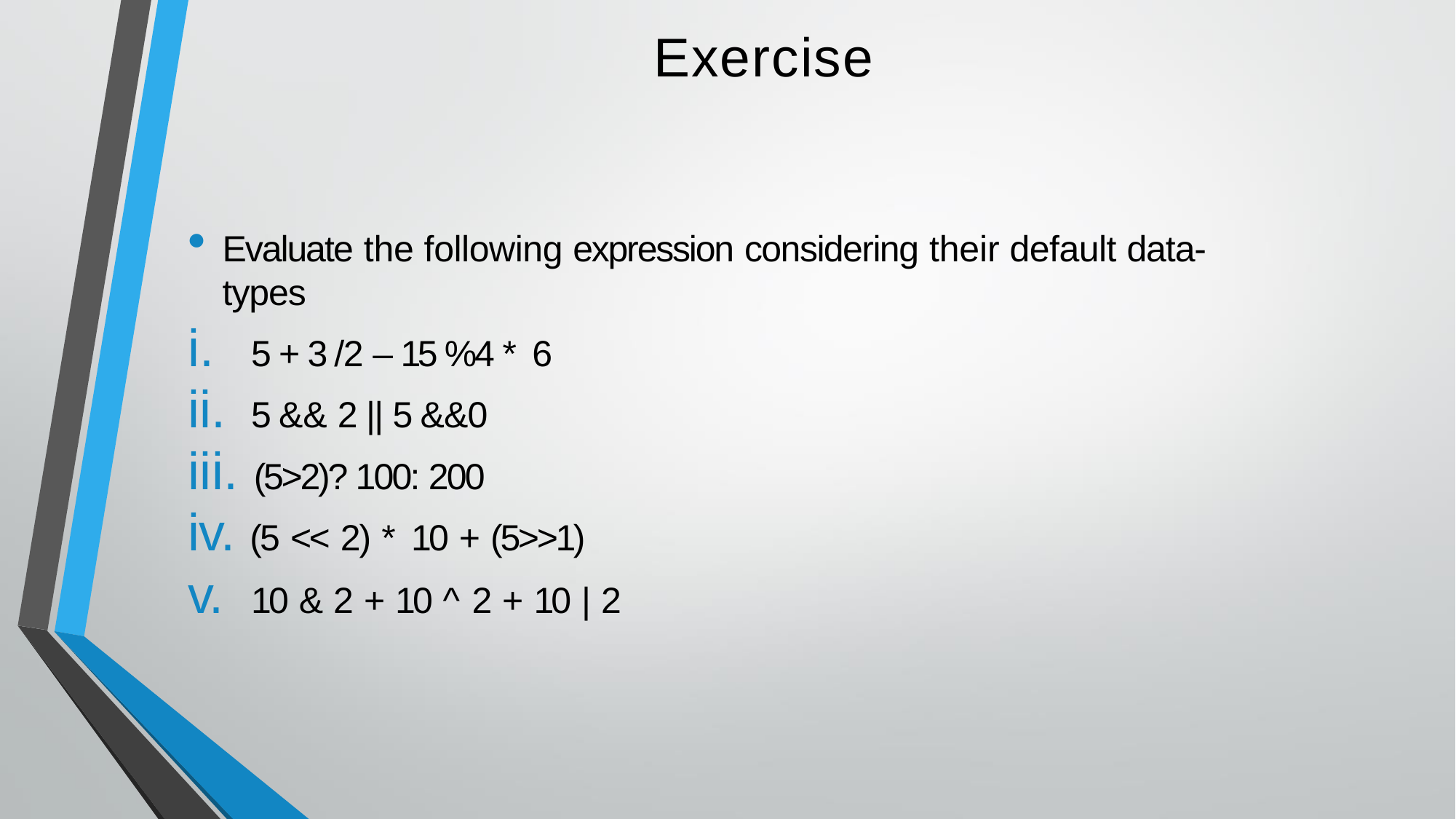

# Exercise
Evaluate the following expression considering their default data-types
i.	5 + 3 /2 – 15 %4 * 6
ii.	5 && 2 || 5 &&0
iii. (5>2)? 100: 200
iv. (5 << 2) * 10 + (5>>1)
v.	10 & 2 + 10 ^ 2 + 10 | 2